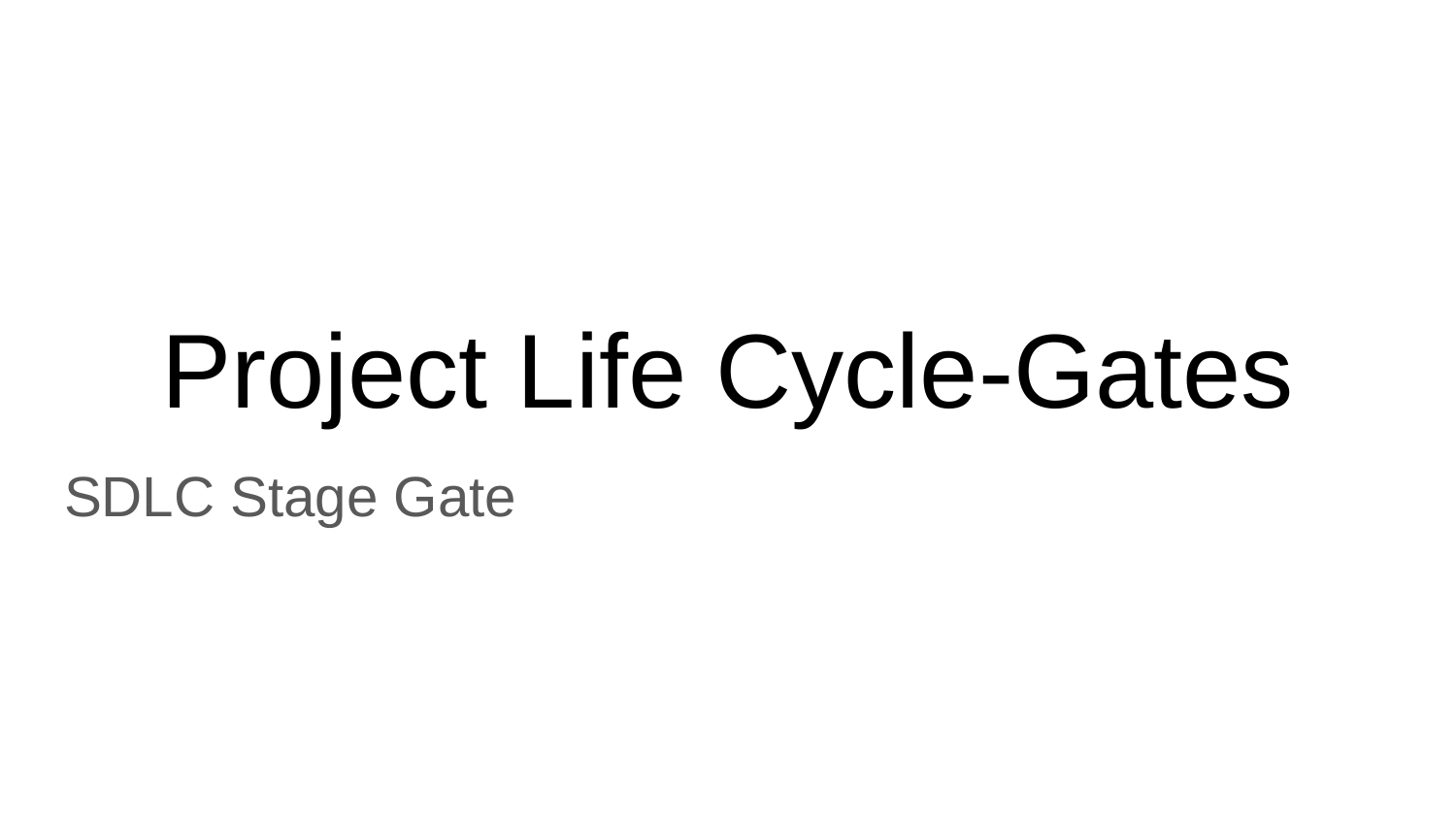

# Project Life Cycle-Gates
SDLC Stage Gate